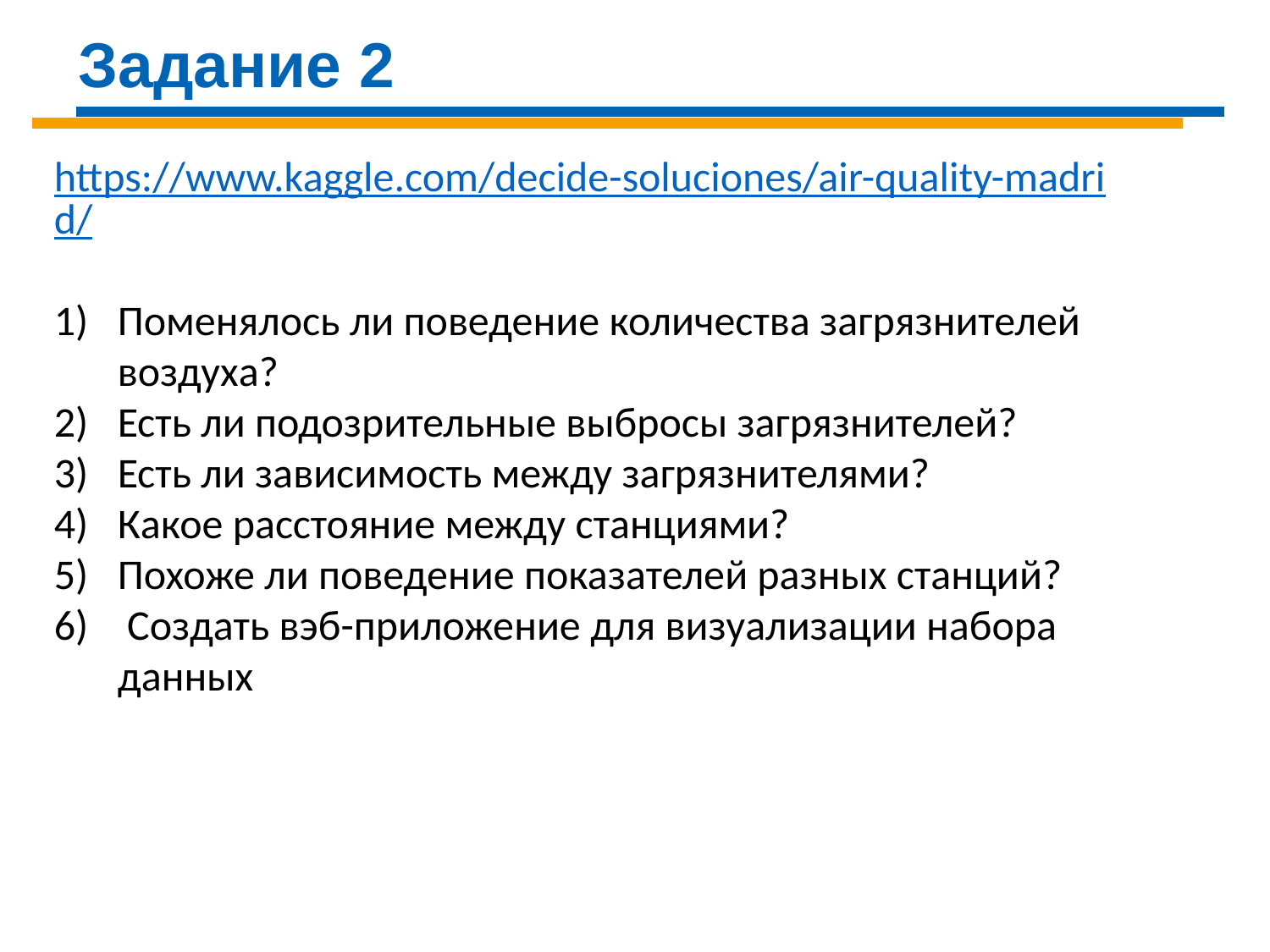

Задание 2
https://www.kaggle.com/decide-soluciones/air-quality-madrid/

Поменялось ли поведение количества загрязнителей воздуха?
Есть ли подозрительные выбросы загрязнителей?
Есть ли зависимость между загрязнителями?
Какое расстояние между станциями?
Похоже ли поведение показателей разных станций?
 Создать вэб-приложение для визуализации набора данных